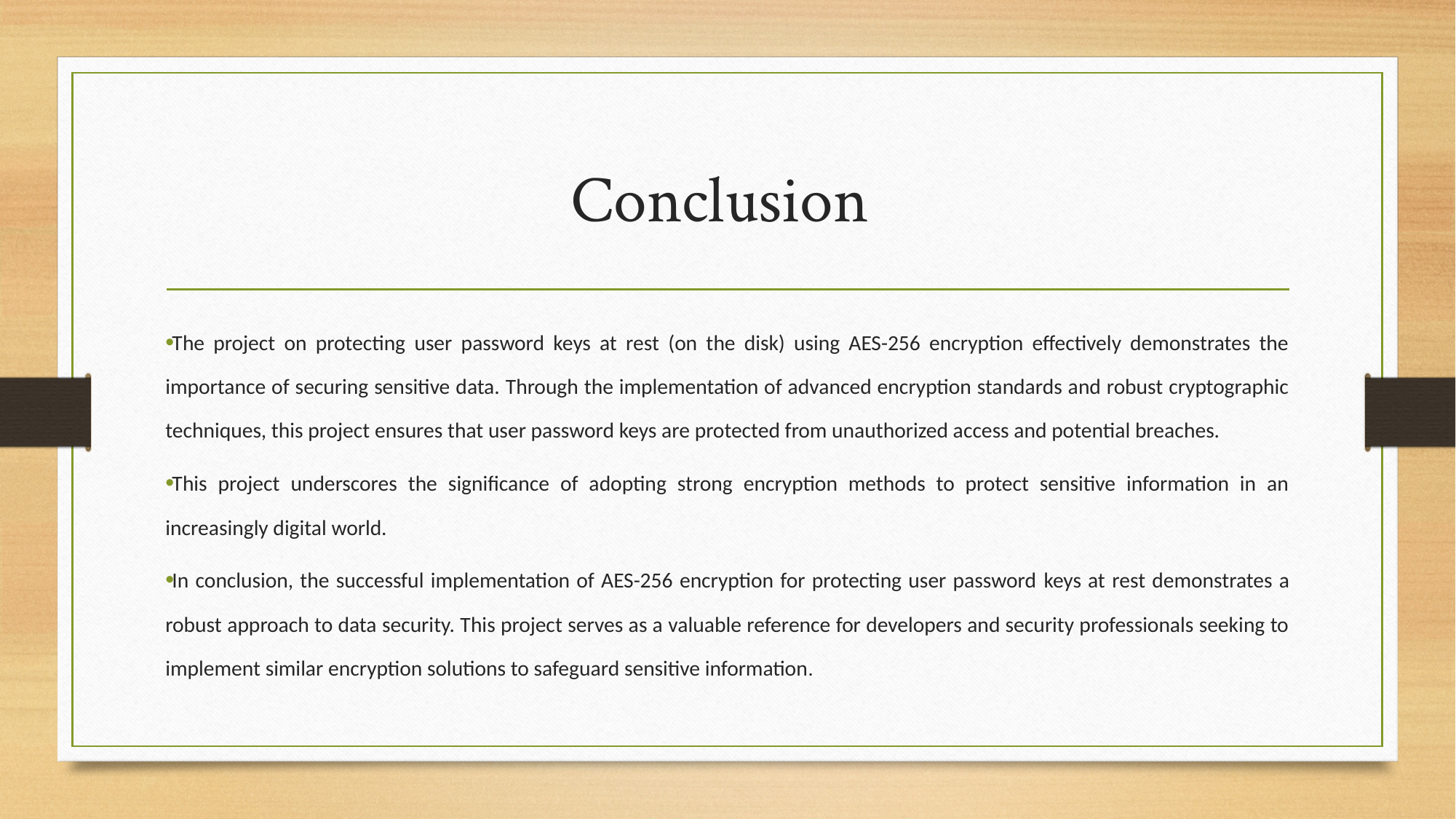

# Conclusion
The project on protecting user password keys at rest (on the disk) using AES-256 encryption effectively demonstrates the importance of securing sensitive data. Through the implementation of advanced encryption standards and robust cryptographic techniques, this project ensures that user password keys are protected from unauthorized access and potential breaches.
This project underscores the significance of adopting strong encryption methods to protect sensitive information in an increasingly digital world.
In conclusion, the successful implementation of AES-256 encryption for protecting user password keys at rest demonstrates a robust approach to data security. This project serves as a valuable reference for developers and security professionals seeking to implement similar encryption solutions to safeguard sensitive information.